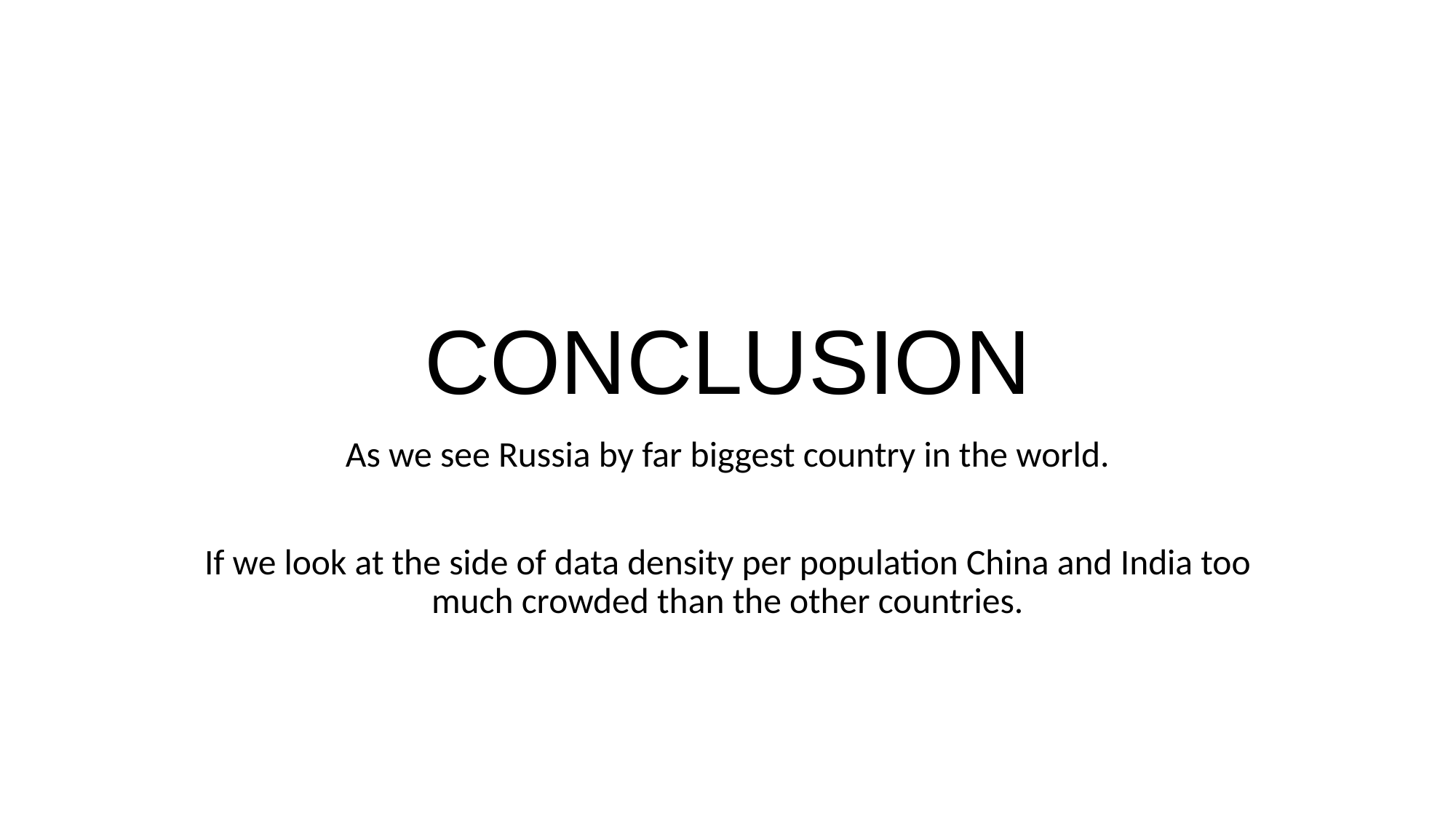

# CONCLUSION
As we see Russia by far biggest country in the world.

If we look at the side of data density per population China and India too much crowded than the other countries.